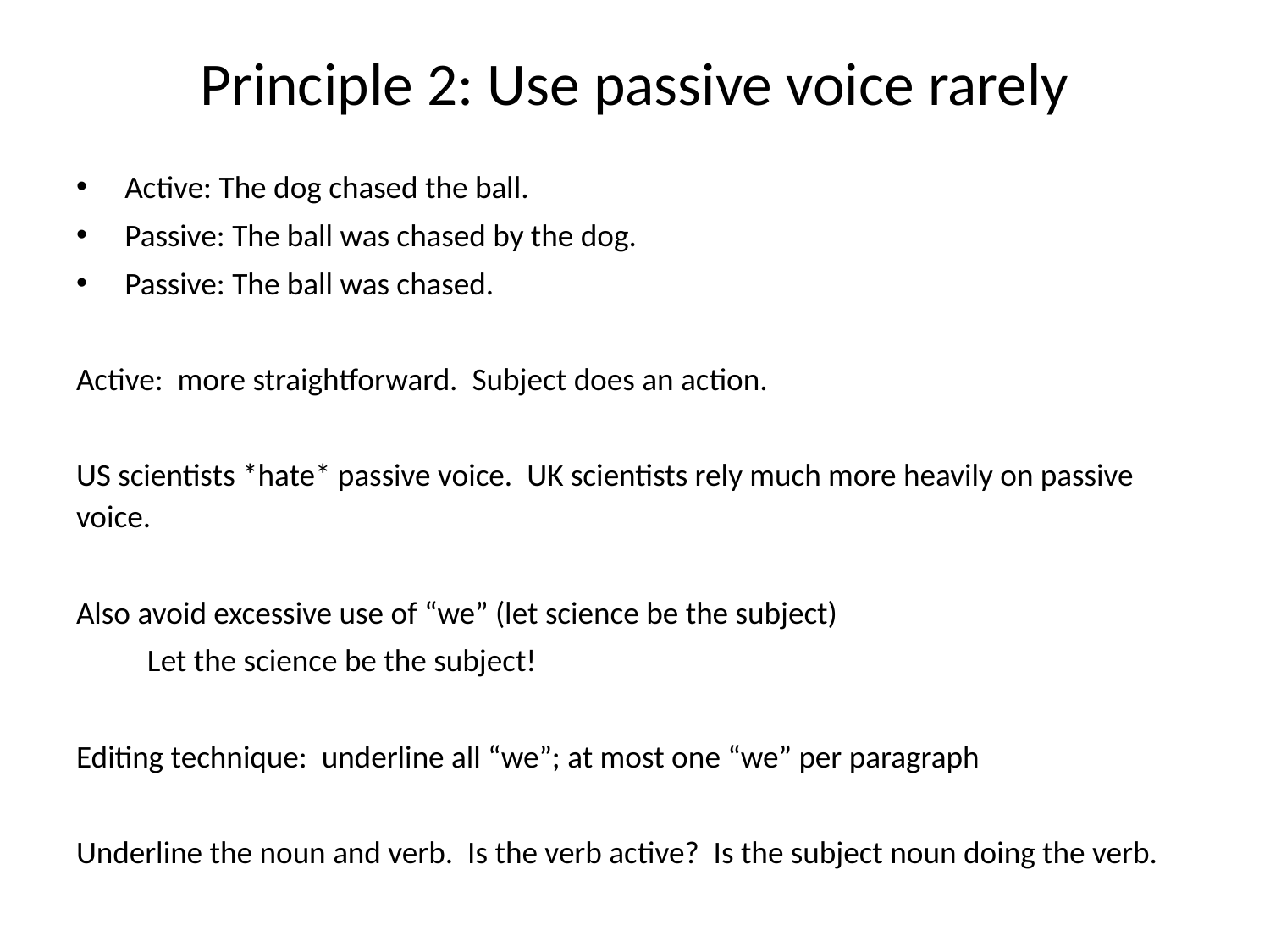

# Principle 2: Use passive voice rarely
Active: The dog chased the ball.
Passive: The ball was chased by the dog.
Passive: The ball was chased.

Active:  more straightforward.  Subject does an action.

US scientists *hate* passive voice.  UK scientists rely much more heavily on passive voice.

Also avoid excessive use of “we” (let science be the subject)
		Let the science be the subject!

Editing technique:  underline all “we”; at most one “we” per paragraph

Underline the noun and verb.  Is the verb active?  Is the subject noun doing the verb.